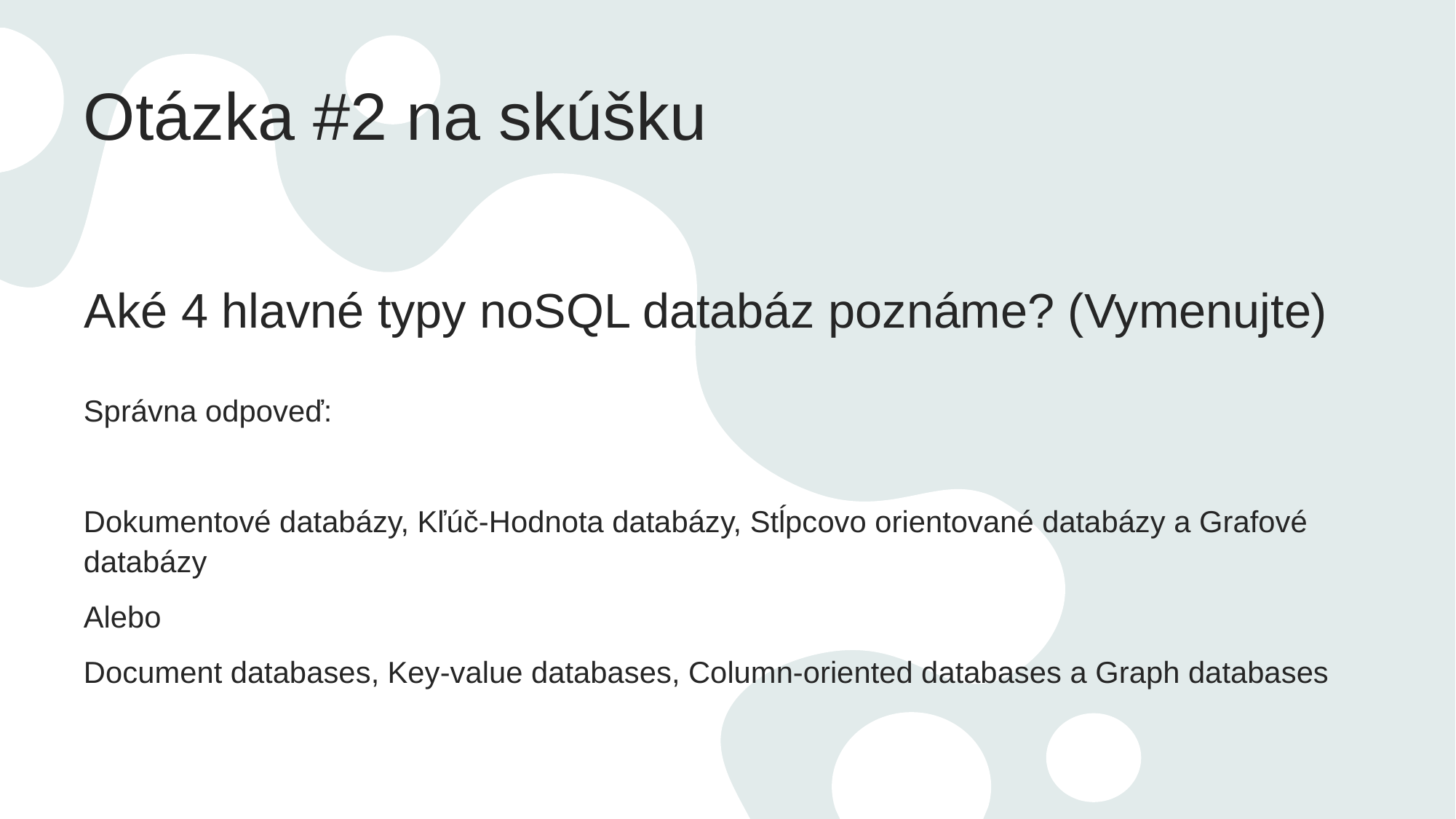

# Otázka #2 na skúšku
Aké 4 hlavné typy noSQL databáz poznáme? (Vymenujte)
Správna odpoveď:

Dokumentové databázy, Kľúč-Hodnota databázy, Stĺpcovo orientované databázy a Grafové databázy
Alebo
Document databases, Key-value databases, Column-oriented databases a Graph databases